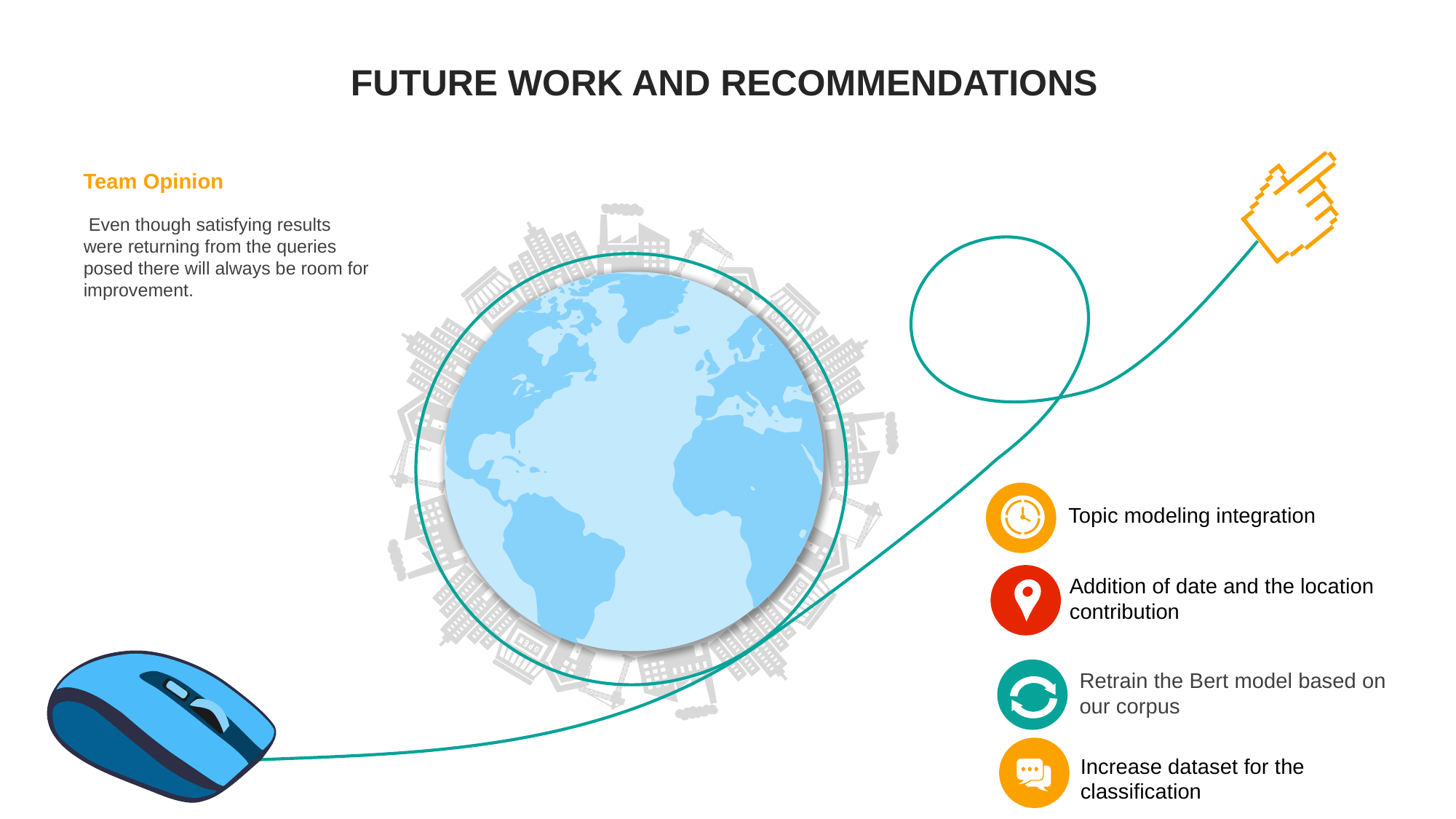

FUTURE WORK AND RECOMMENDATIONS

Team Opinion

 Even though satisfying results were returning from the queries posed there will always be room for improvement.

Topic modeling integration

Addition of date and the location contribution

Retrain the Bert model based on our corpus

Increase dataset for the classification